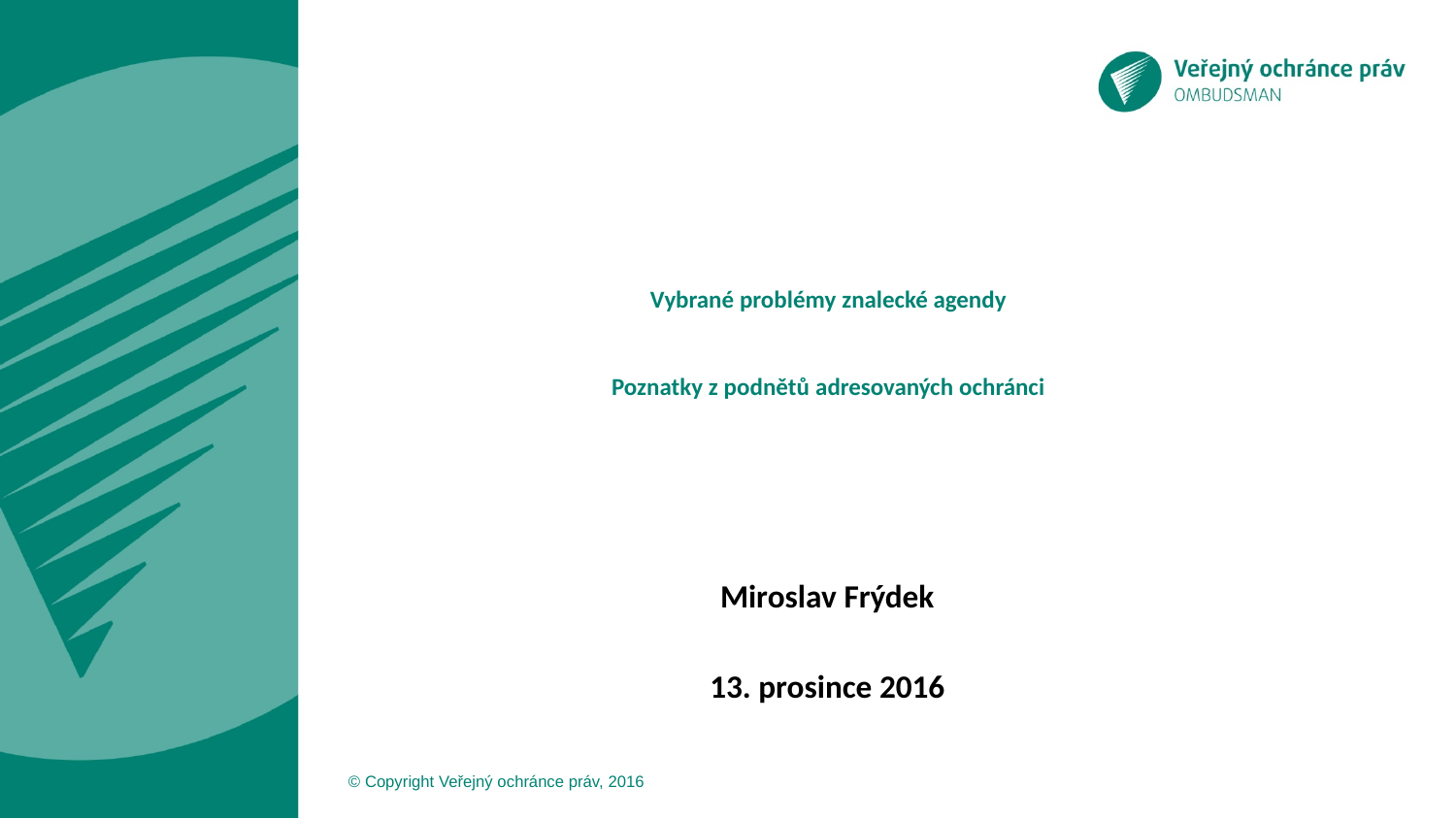

# Vybrané problémy znalecké agendy  Poznatky z podnětů adresovaných ochránci
Miroslav Frýdek

13. prosince 2016
 © Copyright Veřejný ochránce práv, 2016